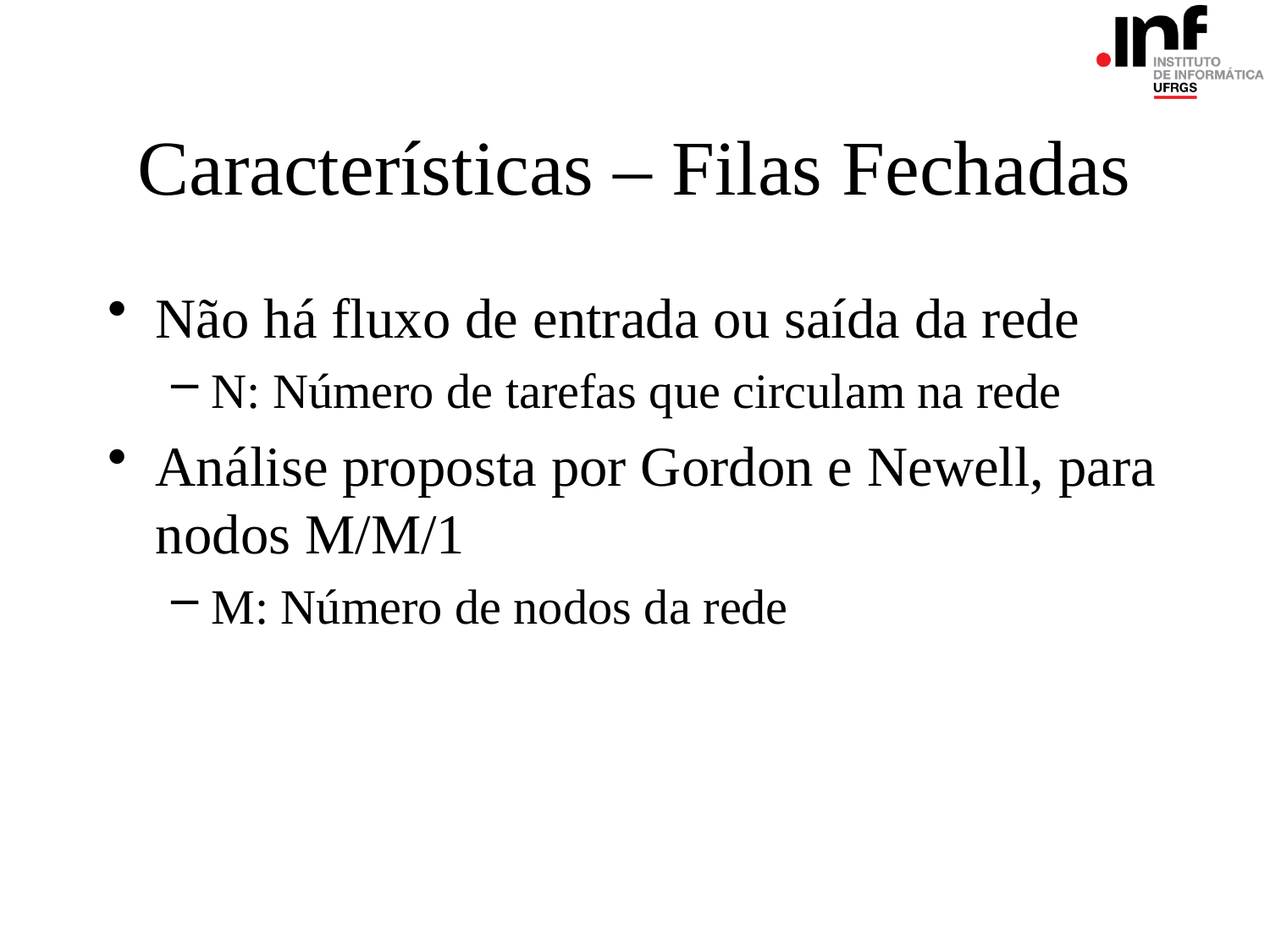

# Características – Filas Fechadas
Não há fluxo de entrada ou saída da rede
N: Número de tarefas que circulam na rede
Análise proposta por Gordon e Newell, para nodos M/M/1
M: Número de nodos da rede